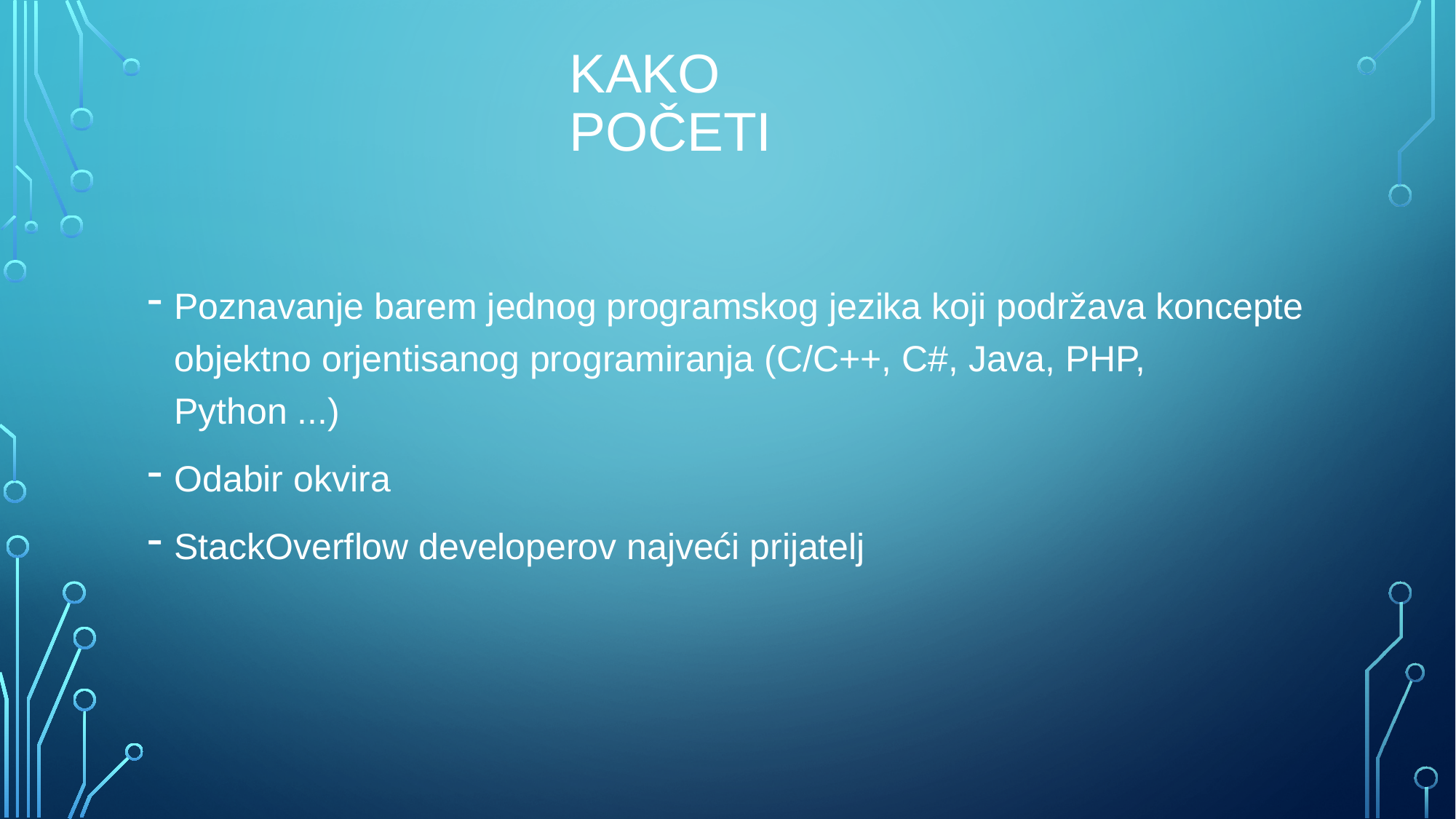

# Kako početi
Poznavanje barem jednog programskog jezika koji podržava koncepte objektno orjentisanog programiranja (C/C++, C#, Java, PHP, Python ...)
Odabir okvira
StackOverflow developerov najveći prijatelj